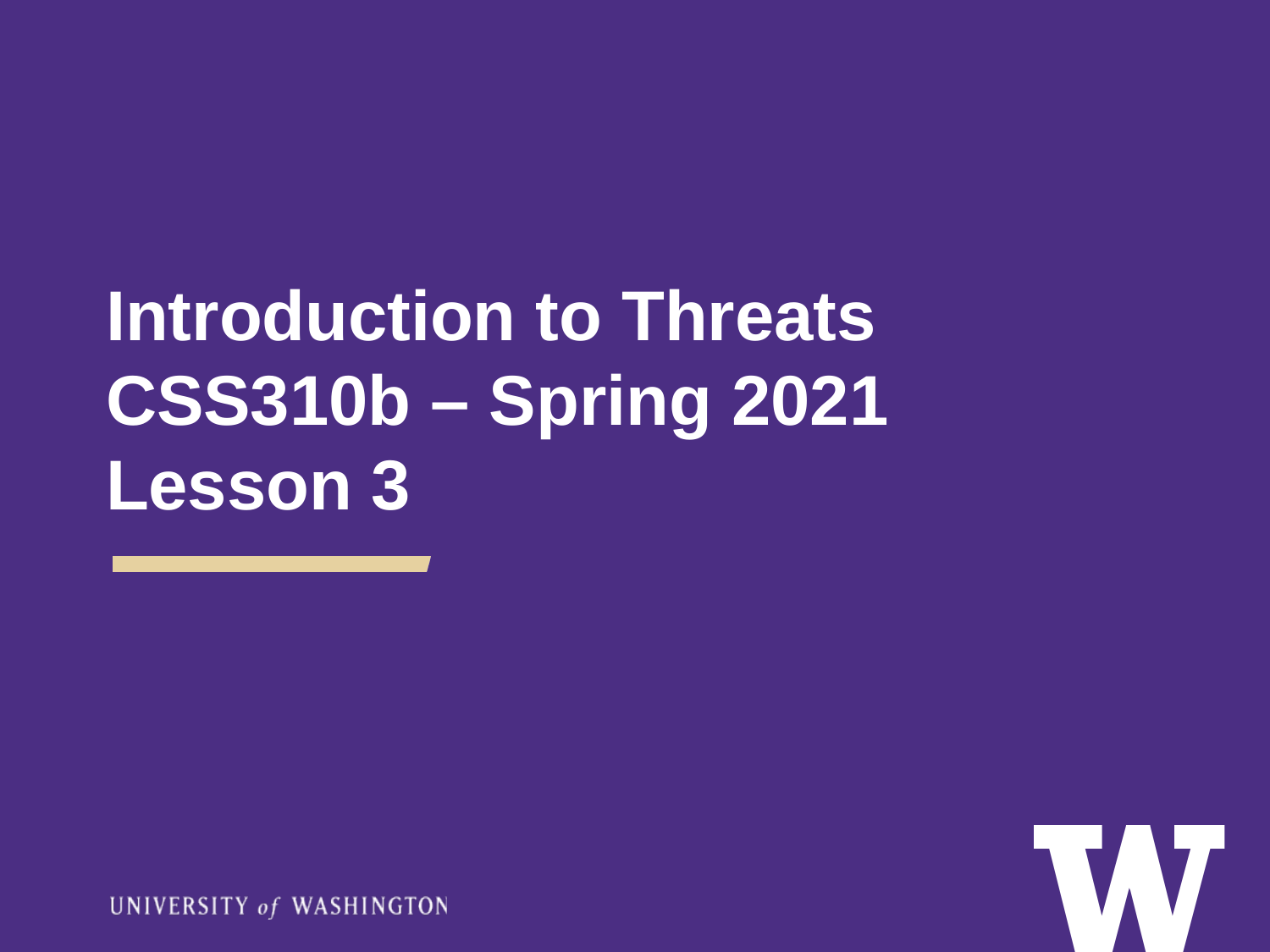

# Introduction to Threats CSS310b – Spring 2021 Lesson 3